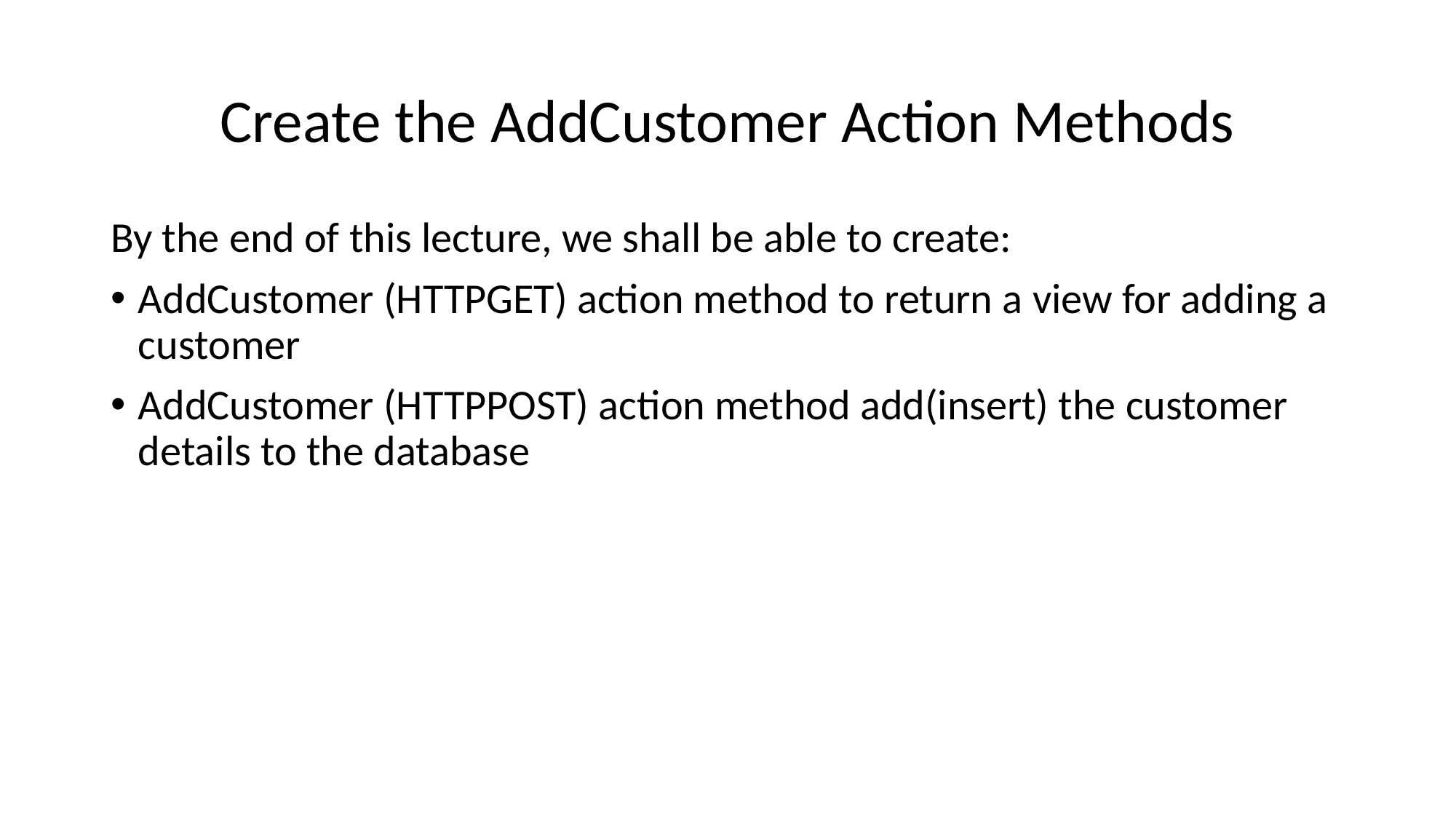

# Create the AddCustomer Action Methods
By the end of this lecture, we shall be able to create:
AddCustomer (HTTPGET) action method to return a view for adding a customer
AddCustomer (HTTPPOST) action method add(insert) the customer details to the database